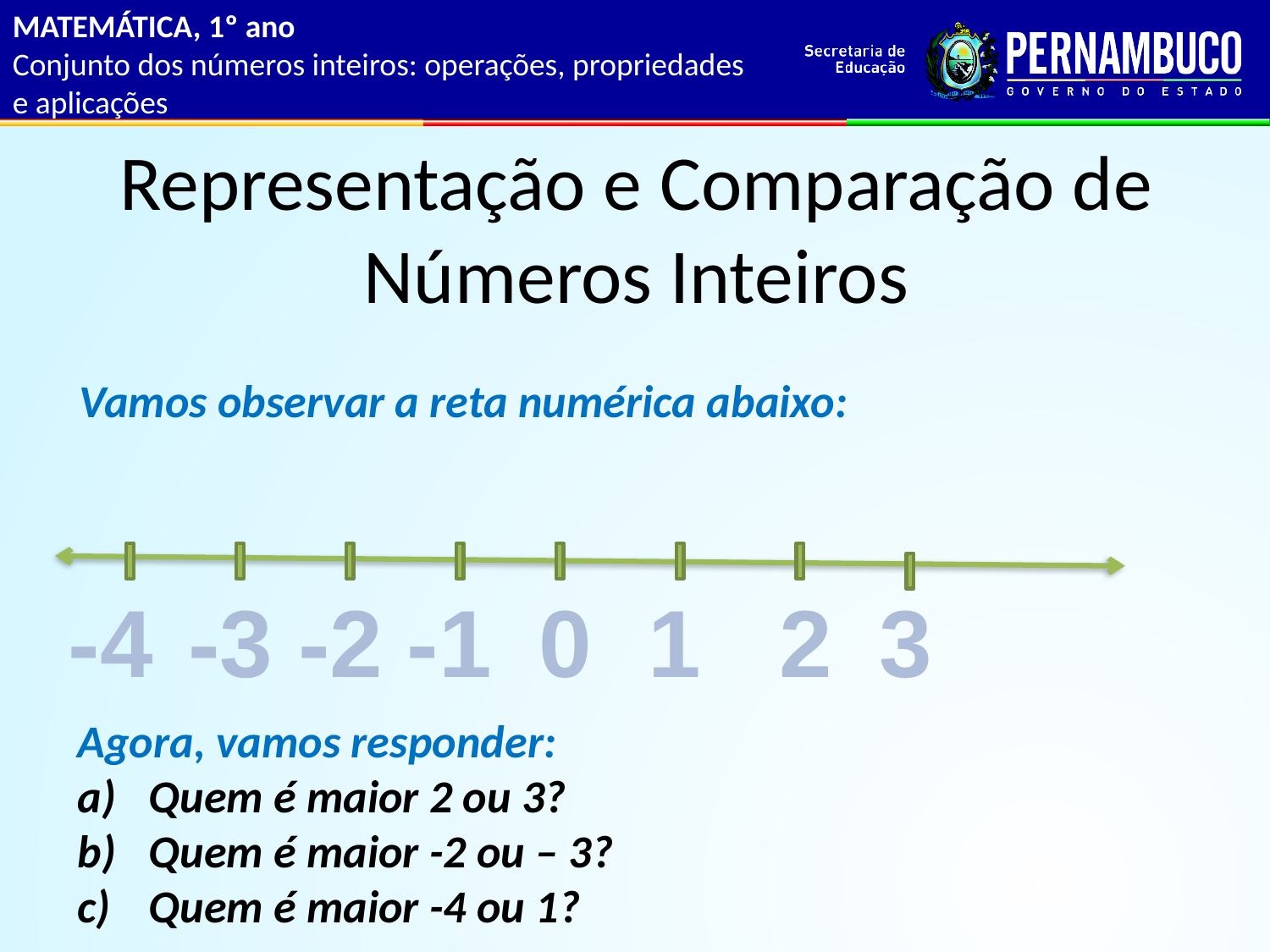

MATEMÁTICA, 1º ano
Conjunto dos números inteiros: operações, propriedades e aplicações
# Representação e Comparação de Números Inteiros
Vamos observar a reta numérica abaixo:

-4
-3
-2
-1
0
1
2
3
Agora, vamos responder:
Quem é maior 2 ou 3?
Quem é maior -2 ou – 3?
Quem é maior -4 ou 1?